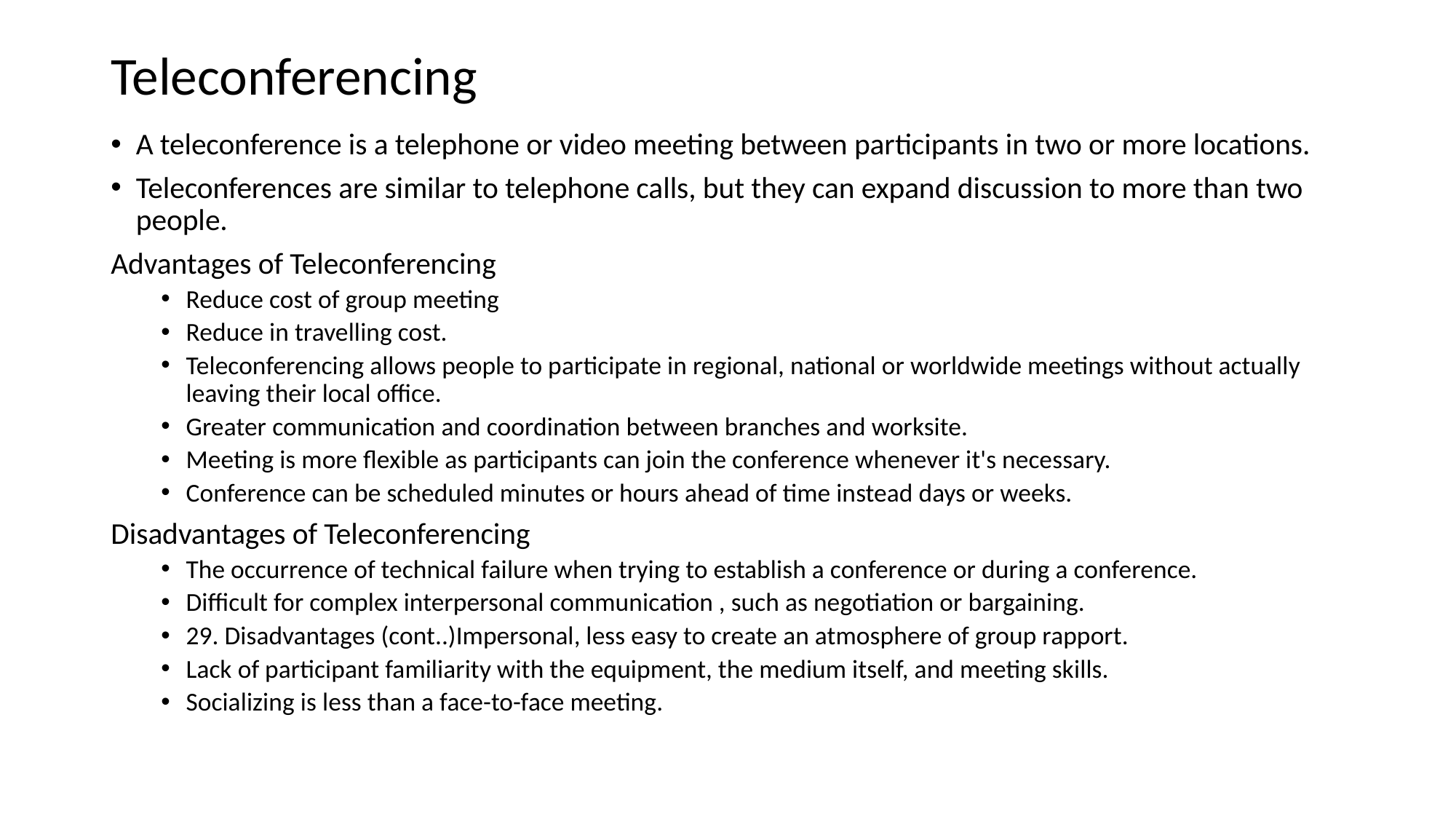

# Teleconferencing
A teleconference is a telephone or video meeting between participants in two or more locations.
Teleconferences are similar to telephone calls, but they can expand discussion to more than two people.
Advantages of Teleconferencing
Reduce cost of group meeting
Reduce in travelling cost.
Teleconferencing allows people to participate in regional, national or worldwide meetings without actually leaving their local office.
Greater communication and coordination between branches and worksite.
Meeting is more flexible as participants can join the conference whenever it's necessary.
Conference can be scheduled minutes or hours ahead of time instead days or weeks.
Disadvantages of Teleconferencing
The occurrence of technical failure when trying to establish a conference or during a conference.
Difficult for complex interpersonal communication , such as negotiation or bargaining.
29. Disadvantages (cont..)Impersonal, less easy to create an atmosphere of group rapport.
Lack of participant familiarity with the equipment, the medium itself, and meeting skills.
Socializing is less than a face-to-face meeting.